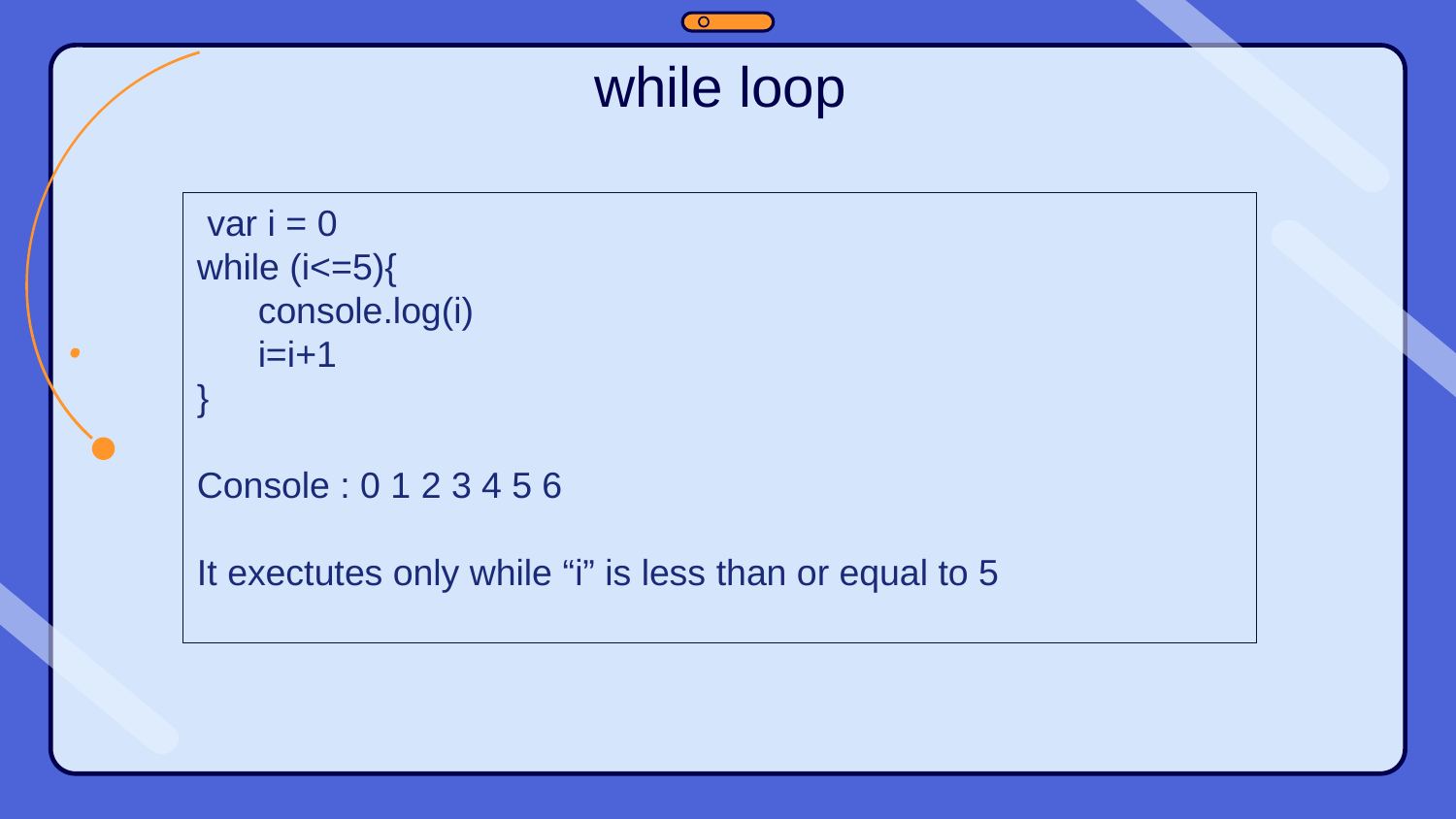

# while loop
 var i = 0
while (i<=5){
      console.log(i)
      i=i+1
}

Console : 0 1 2 3 4 5 6

It exectutes only while “i” is less than or equal to 5